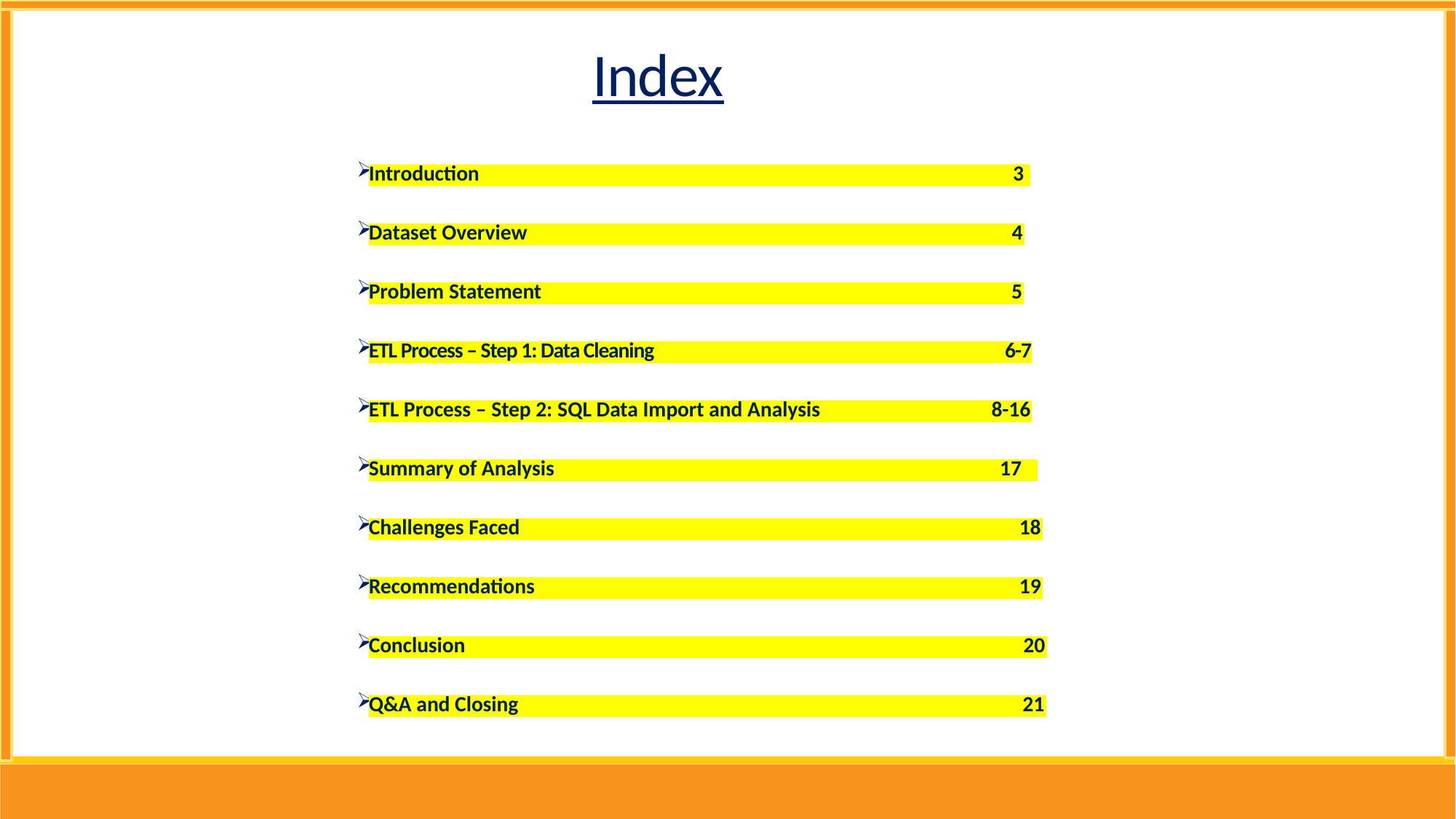

Index
Introduction                                                                                                             3
Dataset Overview                                                                                                   4
Problem Statement                                                                                                5
ETL Process – Step 1: Data Cleaning                                                                                     6-7
ETL Process – Step 2: SQL Data Import and Analysis                                   8-16
Summary of Analysis                                                                                           17
Challenges Faced                                                                                                      18
Recommendations                                                                                                   19
Conclusion                                                                                                                  20
Q&A and Closing                                                                                                       21